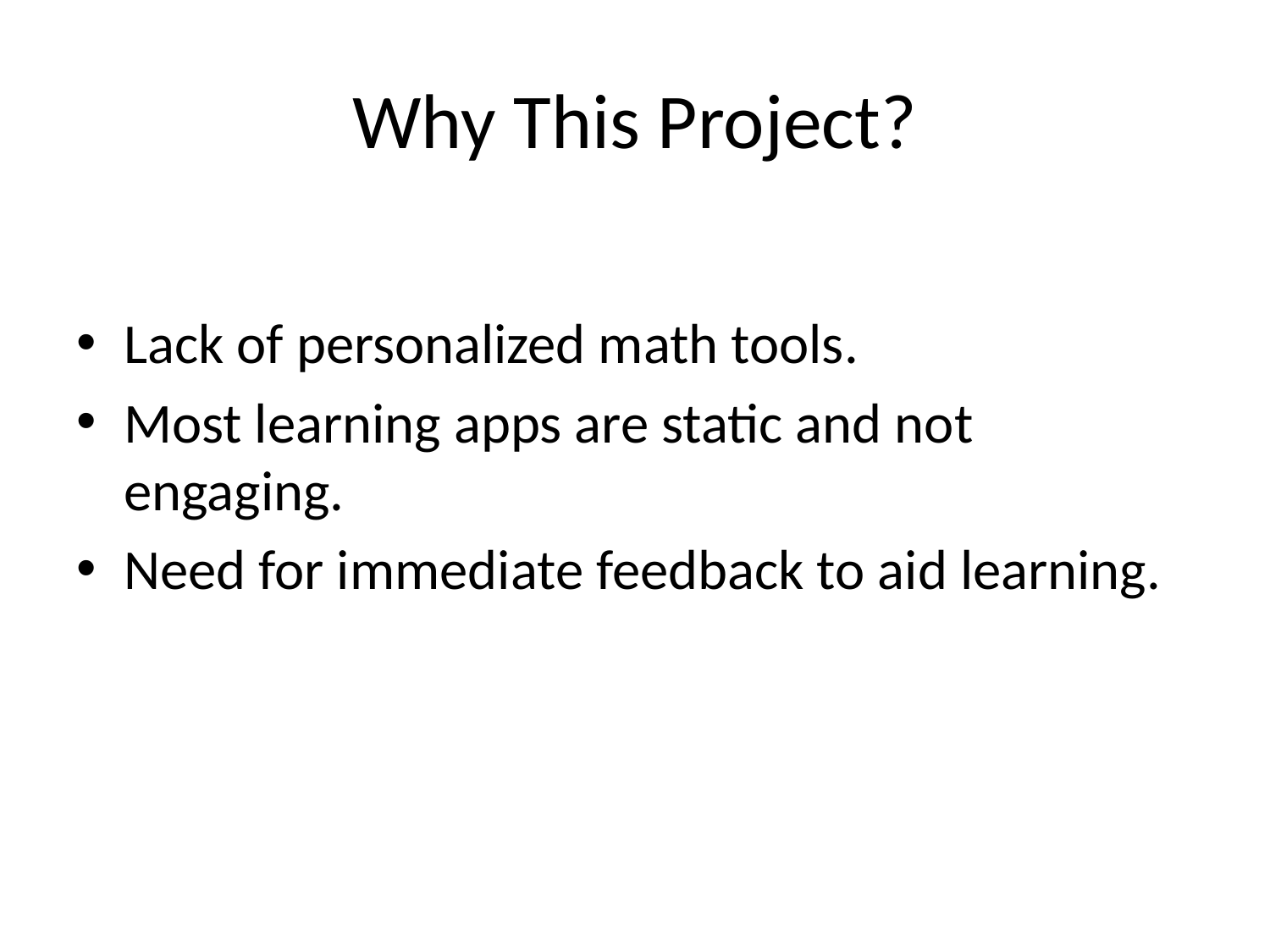

# Why This Project?

Lack of personalized math tools.
Most learning apps are static and not engaging.
Need for immediate feedback to aid learning.